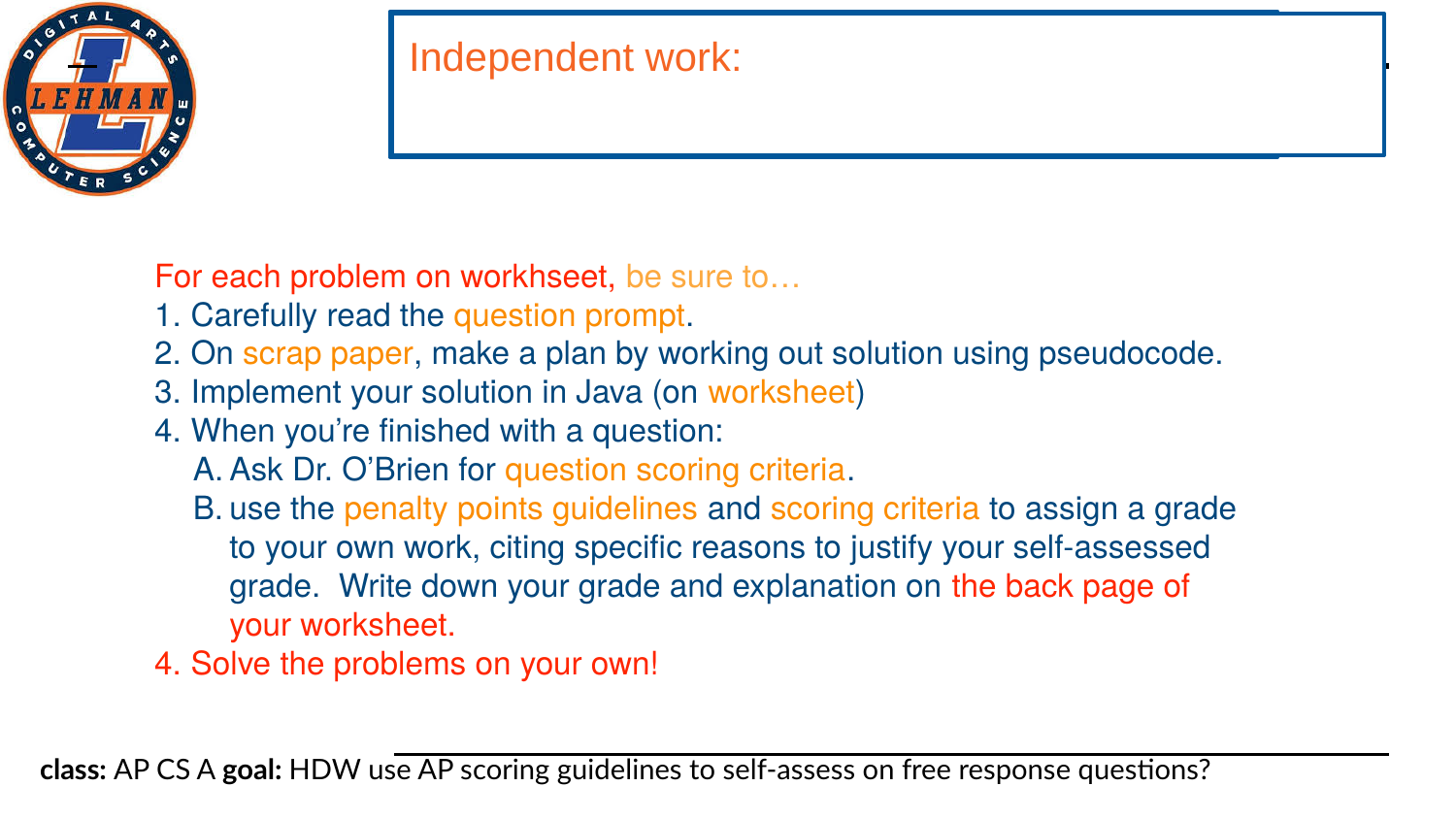

Independent work:
For each problem on workhseet, be sure to…
Carefully read the question prompt.
On scrap paper, make a plan by working out solution using pseudocode.
Implement your solution in Java (on worksheet)
When you’re finished with a question:
Ask Dr. O’Brien for question scoring criteria.
use the penalty points guidelines and scoring criteria to assign a grade to your own work, citing specific reasons to justify your self-assessed grade.  Write down your grade and explanation on the back page of your worksheet.
Solve the problems on your own!